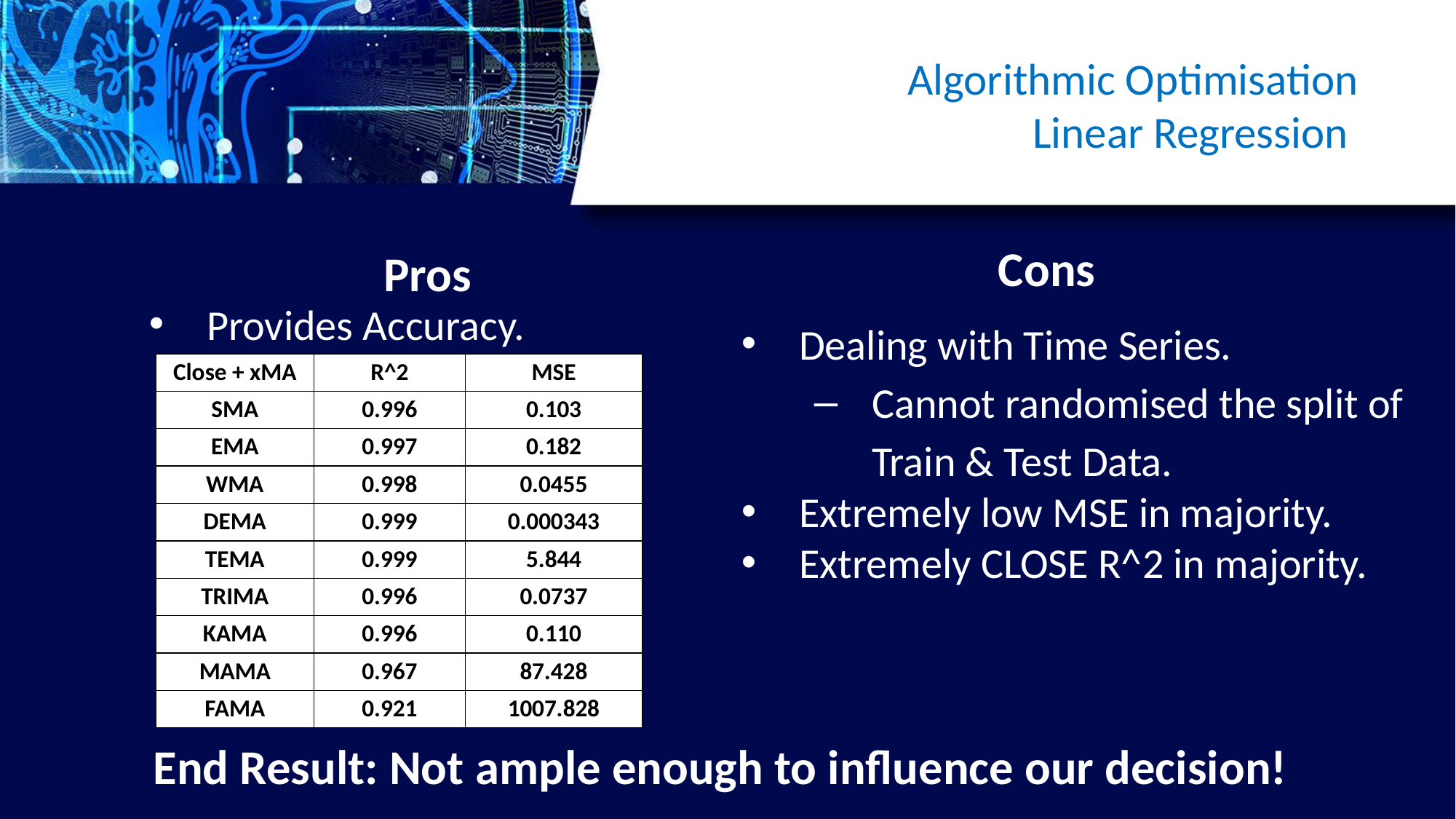

# Algorithmic Optimisation
Linear Regression
Pros
Cons
Provides Accuracy.
Dealing with Time Series.
Cannot randomised the split of Train & Test Data.
Extremely low MSE in majority.
Extremely CLOSE R^2 in majority.
| Close + xMA | R^2 | MSE |
| --- | --- | --- |
| SMA | 0.996 | 0.103 |
| EMA | 0.997 | 0.182 |
| WMA | 0.998 | 0.0455 |
| DEMA | 0.999 | 0.000343 |
| TEMA | 0.999 | 5.844 |
| TRIMA | 0.996 | 0.0737 |
| KAMA | 0.996 | 0.110 |
| MAMA | 0.967 | 87.428 |
| FAMA | 0.921 | 1007.828 |
End Result: Not ample enough to influence our decision!